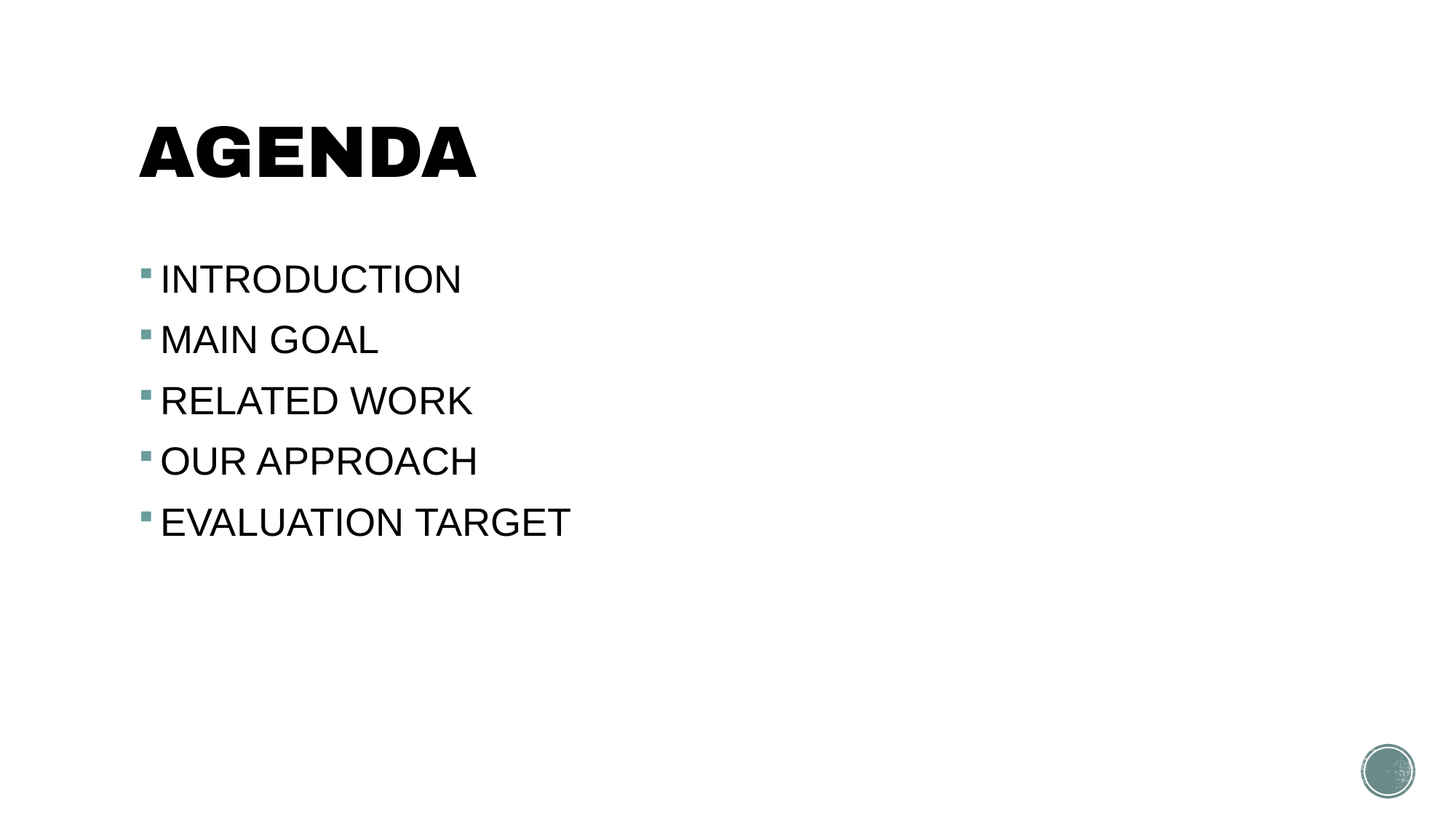

# AGENDA
INTRODUCTION
MAIN GOAL
RELATED WORK
OUR APPROACH
EVALUATION TARGET